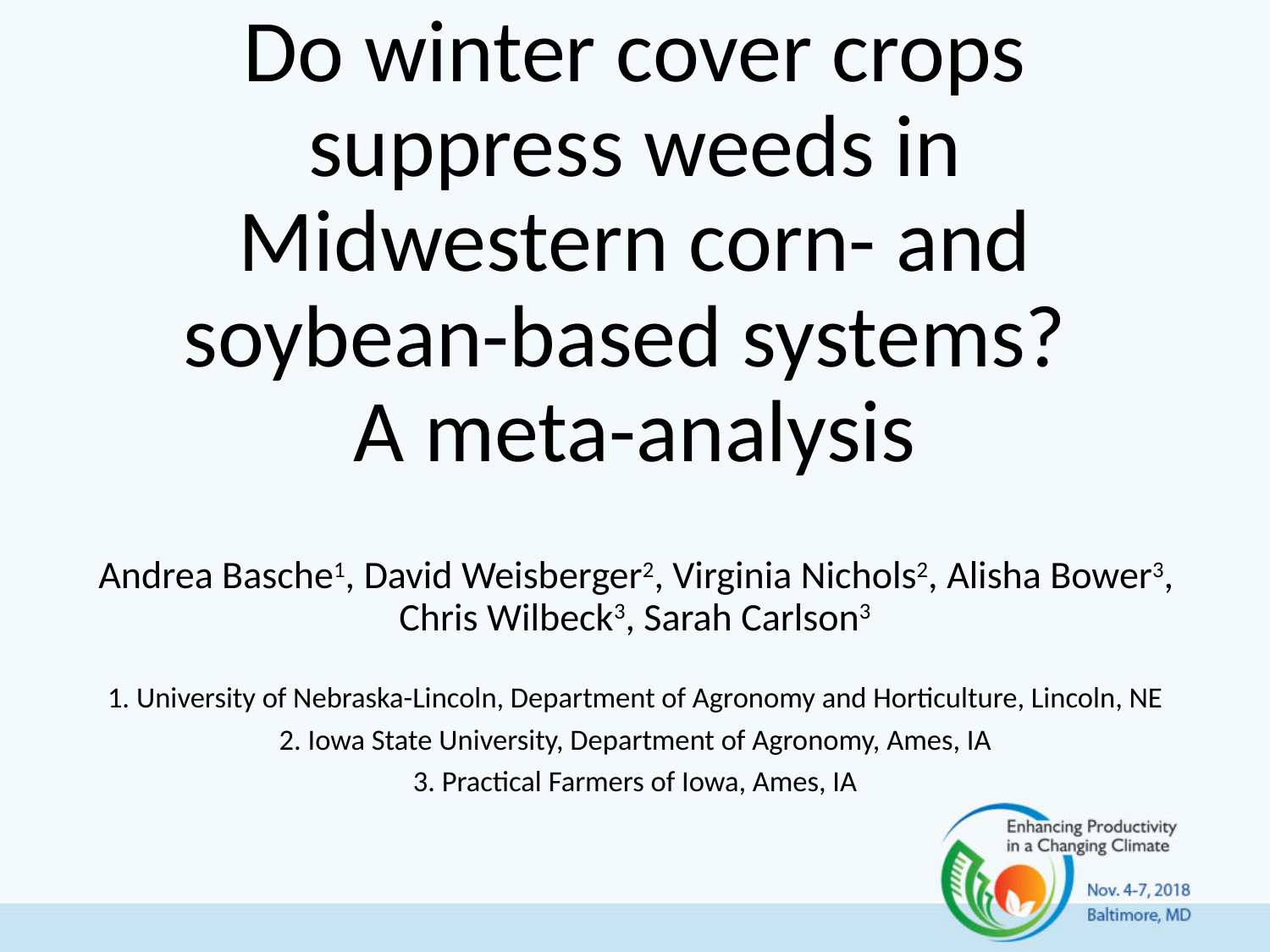

# Do winter cover crops suppress weeds in Midwestern corn- and soybean-based systems? A meta-analysis
 Andrea Basche1, David Weisberger2, Virginia Nichols2, Alisha Bower3, Chris Wilbeck3, Sarah Carlson3

1. University of Nebraska-Lincoln, Department of Agronomy and Horticulture, Lincoln, NE
2. Iowa State University, Department of Agronomy, Ames, IA
3. Practical Farmers of Iowa, Ames, IA